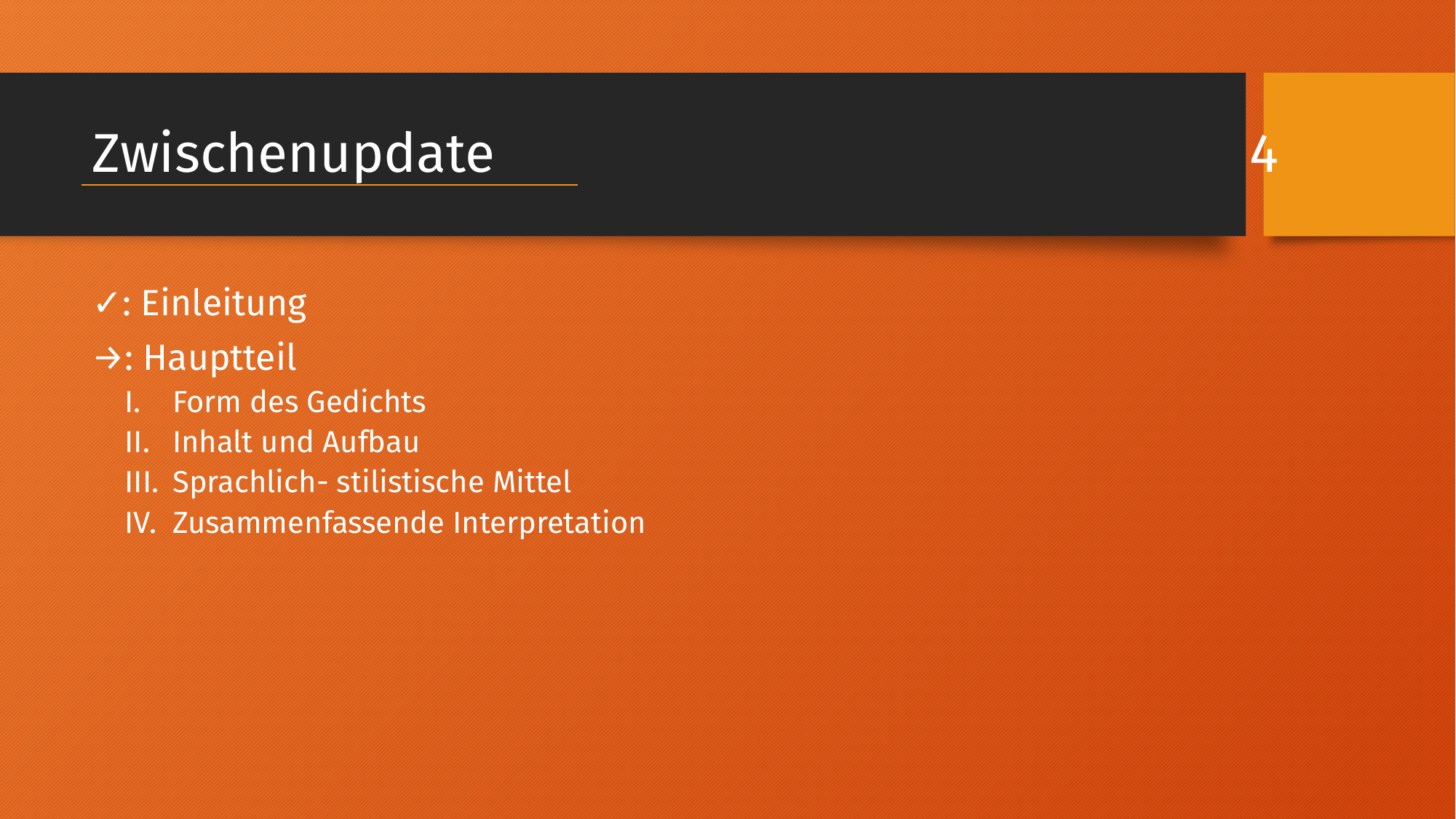

# Zwischenupdate                                                    4
✓: Einleitung
→: Hauptteil
Form des Gedichts
Inhalt und Aufbau
Sprachlich- stilistische Mittel
Zusammenfassende Interpretation